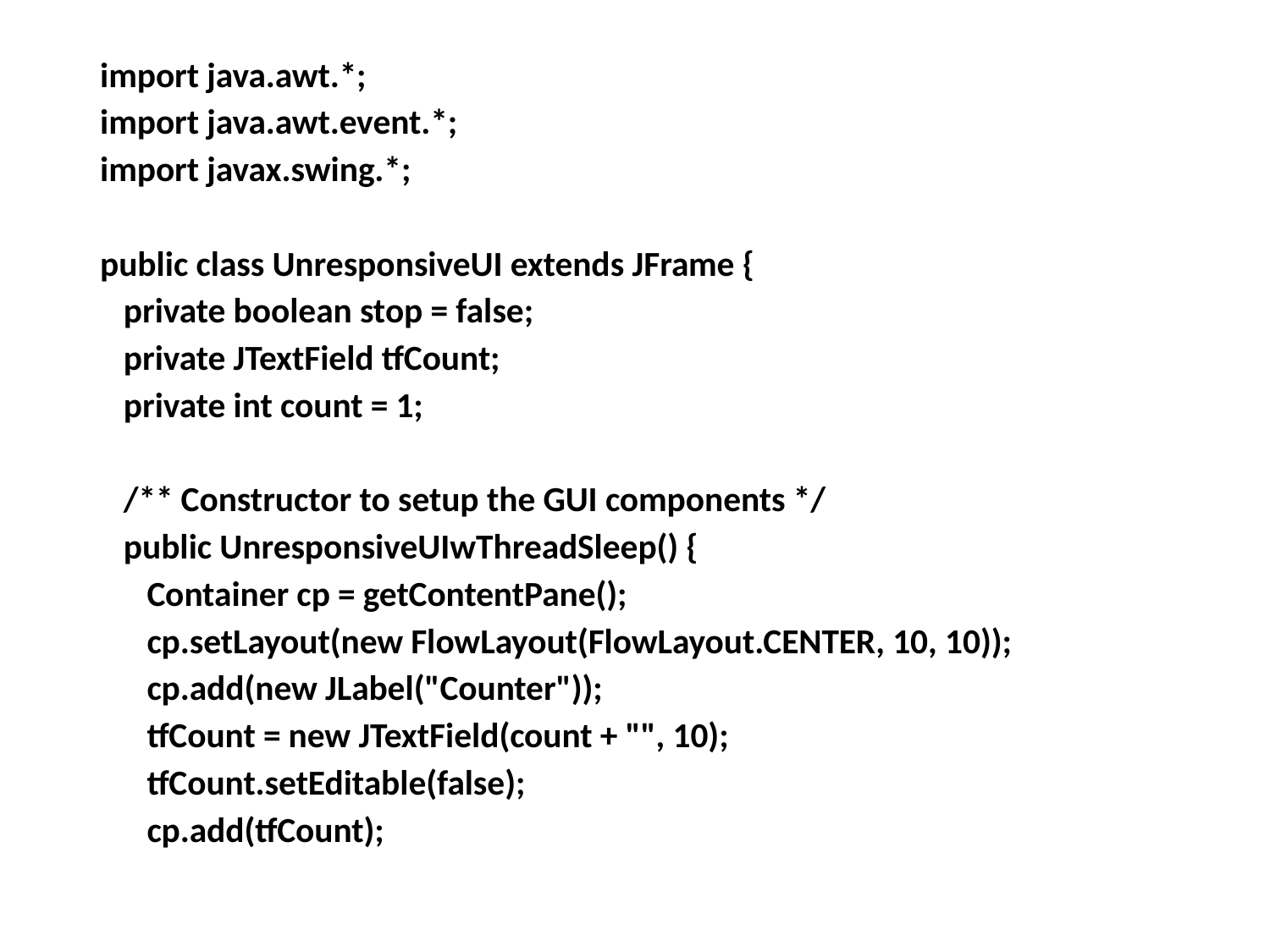

import java.awt.*;
import java.awt.event.*;
import javax.swing.*;

public class UnresponsiveUI extends JFrame {
   private boolean stop = false;
   private JTextField tfCount;
   private int count = 1;

   /** Constructor to setup the GUI components */
   public UnresponsiveUIwThreadSleep() {
      Container cp = getContentPane();
      cp.setLayout(new FlowLayout(FlowLayout.CENTER, 10, 10));
      cp.add(new JLabel("Counter"));
      tfCount = new JTextField(count + "", 10);
      tfCount.setEditable(false);
      cp.add(tfCount);